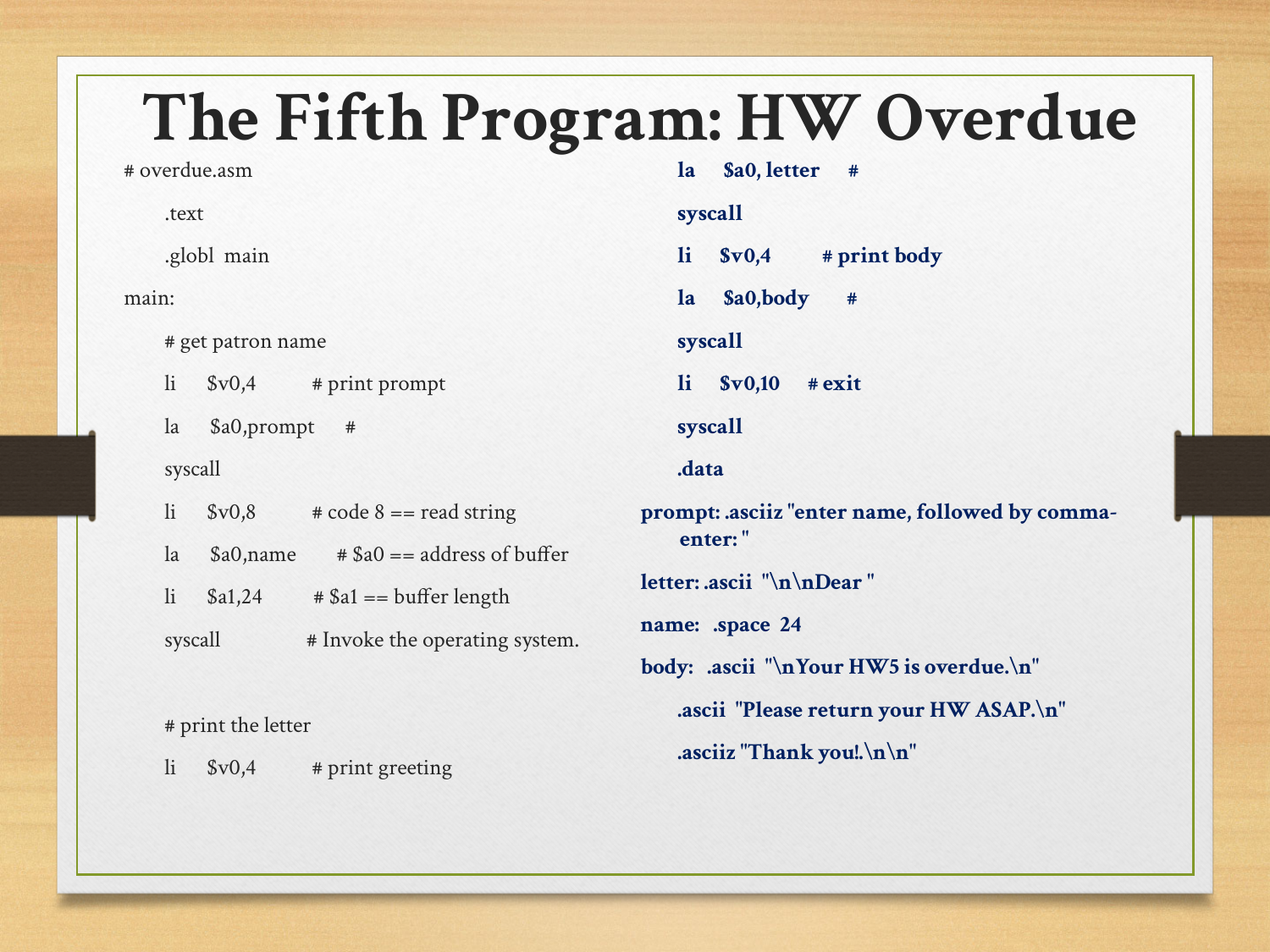

The Fifth Program: HW Overdue
# overdue.asm
        .text
        .globl  main
main:
        # get patron name
        li      $v0,4           # print prompt
        la      $a0,prompt      #
        syscall
        li      $v0,8           # code 8 == read string
        la      $a0,name        # $a0 == address of buffer
        li      $a1,24          # $a1 == buffer length
        syscall                 # Invoke the operating system.

        # print the letter
        li      $v0,4           # print greeting
        la      $a0, letter      #
        syscall
        li      $v0,4           # print body
        la      $a0,body        #
        syscall
        li      $v0,10      # exit
        syscall
        .data
prompt: .asciiz "enter name, followed by comma-enter: "
letter: .ascii  "\n\nDear "
name:   .space  24
body:   .ascii  "\nYour HW5 is overdue.\n"
        .ascii  "Please return your HW ASAP.\n"
        .asciiz "Thank you!.\n\n"